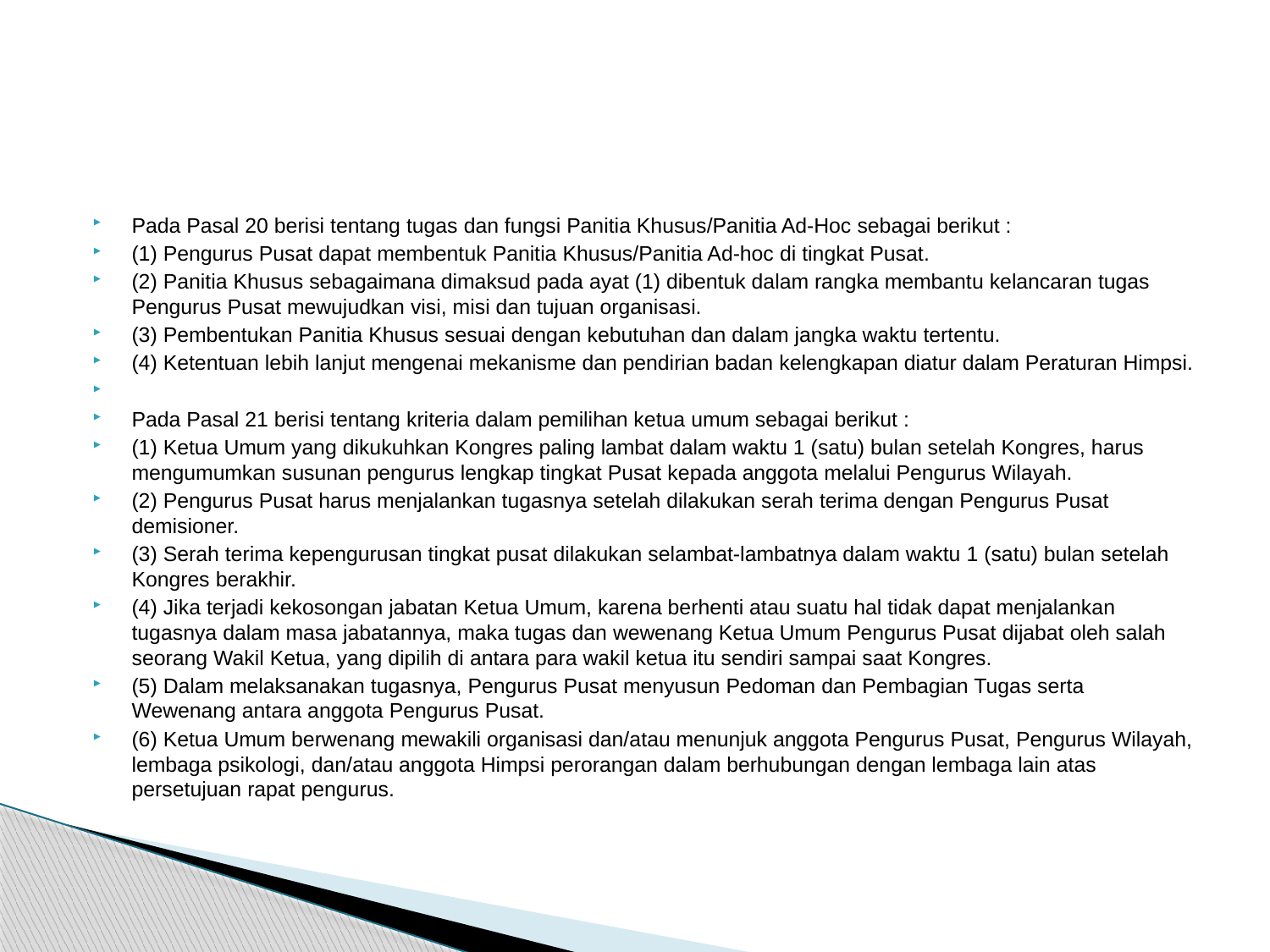

#
Pada Pasal 20 berisi tentang tugas dan fungsi Panitia Khusus/Panitia Ad-Hoc sebagai berikut :
(1) Pengurus Pusat dapat membentuk Panitia Khusus/Panitia Ad-hoc di tingkat Pusat.
(2) Panitia Khusus sebagaimana dimaksud pada ayat (1) dibentuk dalam rangka membantu kelancaran tugas Pengurus Pusat mewujudkan visi, misi dan tujuan organisasi.
(3) Pembentukan Panitia Khusus sesuai dengan kebutuhan dan dalam jangka waktu tertentu.
(4) Ketentuan lebih lanjut mengenai mekanisme dan pendirian badan kelengkapan diatur dalam Peraturan Himpsi.

Pada Pasal 21 berisi tentang kriteria dalam pemilihan ketua umum sebagai berikut :
(1) Ketua Umum yang dikukuhkan Kongres paling lambat dalam waktu 1 (satu) bulan setelah Kongres, harus mengumumkan susunan pengurus lengkap tingkat Pusat kepada anggota melalui Pengurus Wilayah.
(2) Pengurus Pusat harus menjalankan tugasnya setelah dilakukan serah terima dengan Pengurus Pusat demisioner.
(3) Serah terima kepengurusan tingkat pusat dilakukan selambat-lambatnya dalam waktu 1 (satu) bulan setelah Kongres berakhir.
(4) Jika terjadi kekosongan jabatan Ketua Umum, karena berhenti atau suatu hal tidak dapat menjalankan tugasnya dalam masa jabatannya, maka tugas dan wewenang Ketua Umum Pengurus Pusat dijabat oleh salah seorang Wakil Ketua, yang dipilih di antara para wakil ketua itu sendiri sampai saat Kongres.
(5) Dalam melaksanakan tugasnya, Pengurus Pusat menyusun Pedoman dan Pembagian Tugas serta Wewenang antara anggota Pengurus Pusat.
(6) Ketua Umum berwenang mewakili organisasi dan/atau menunjuk anggota Pengurus Pusat, Pengurus Wilayah, lembaga psikologi, dan/atau anggota Himpsi perorangan dalam berhubungan dengan lembaga lain atas persetujuan rapat pengurus.